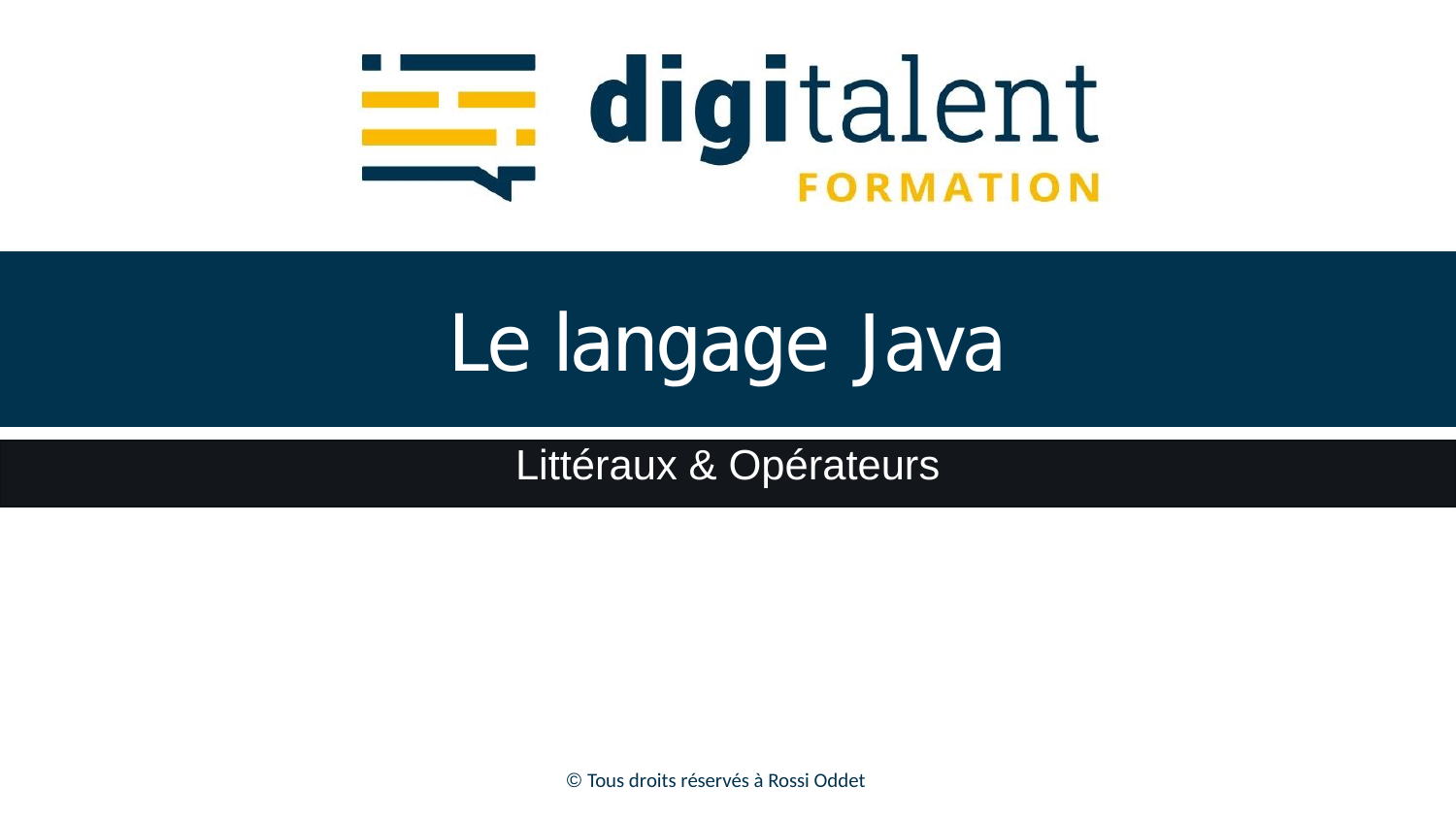

# Le langage Java
Littéraux & Opérateurs